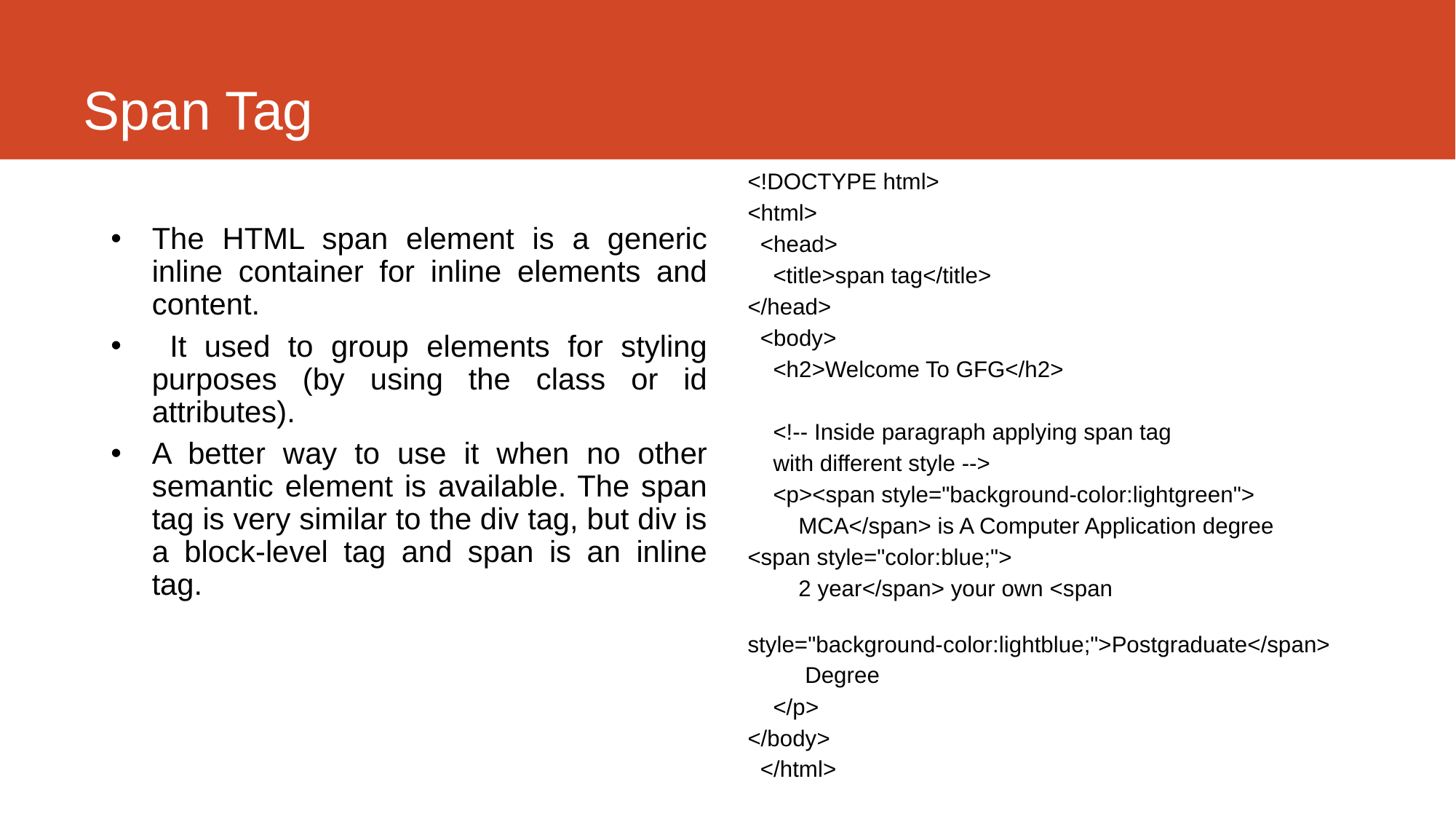

# Span Tag
<!DOCTYPE html>
<html>
  <head>
    <title>span tag</title>
</head>
  <body>
    <h2>Welcome To GFG</h2>

    <!-- Inside paragraph applying span tag
    with different style -->
    <p><span style="background-color:lightgreen">
        MCA</span> is A Computer Application degree
<span style="color:blue;">
        2 year</span> your own <span
        style="background-color:lightblue;">Postgraduate</span>
         Degree
    </p>
</body>
  </html>
The HTML span element is a generic inline container for inline elements and content.
 It used to group elements for styling purposes (by using the class or id attributes).
A better way to use it when no other semantic element is available. The span tag is very similar to the div tag, but div is a block-level tag and span is an inline tag.